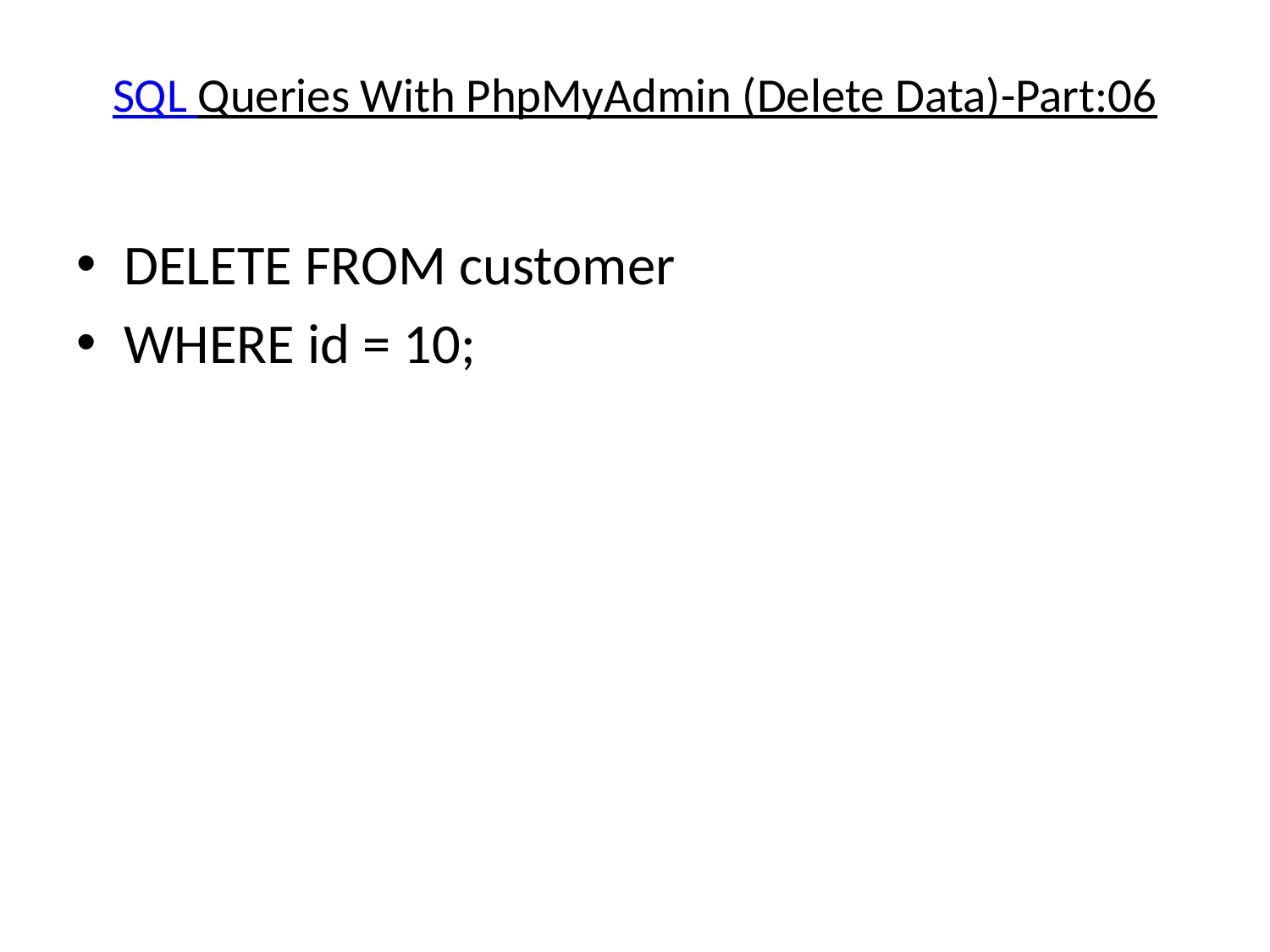

# SQL Queries With PhpMyAdmin (Delete Data)-Part:06
DELETE FROM customer
WHERE id = 10;